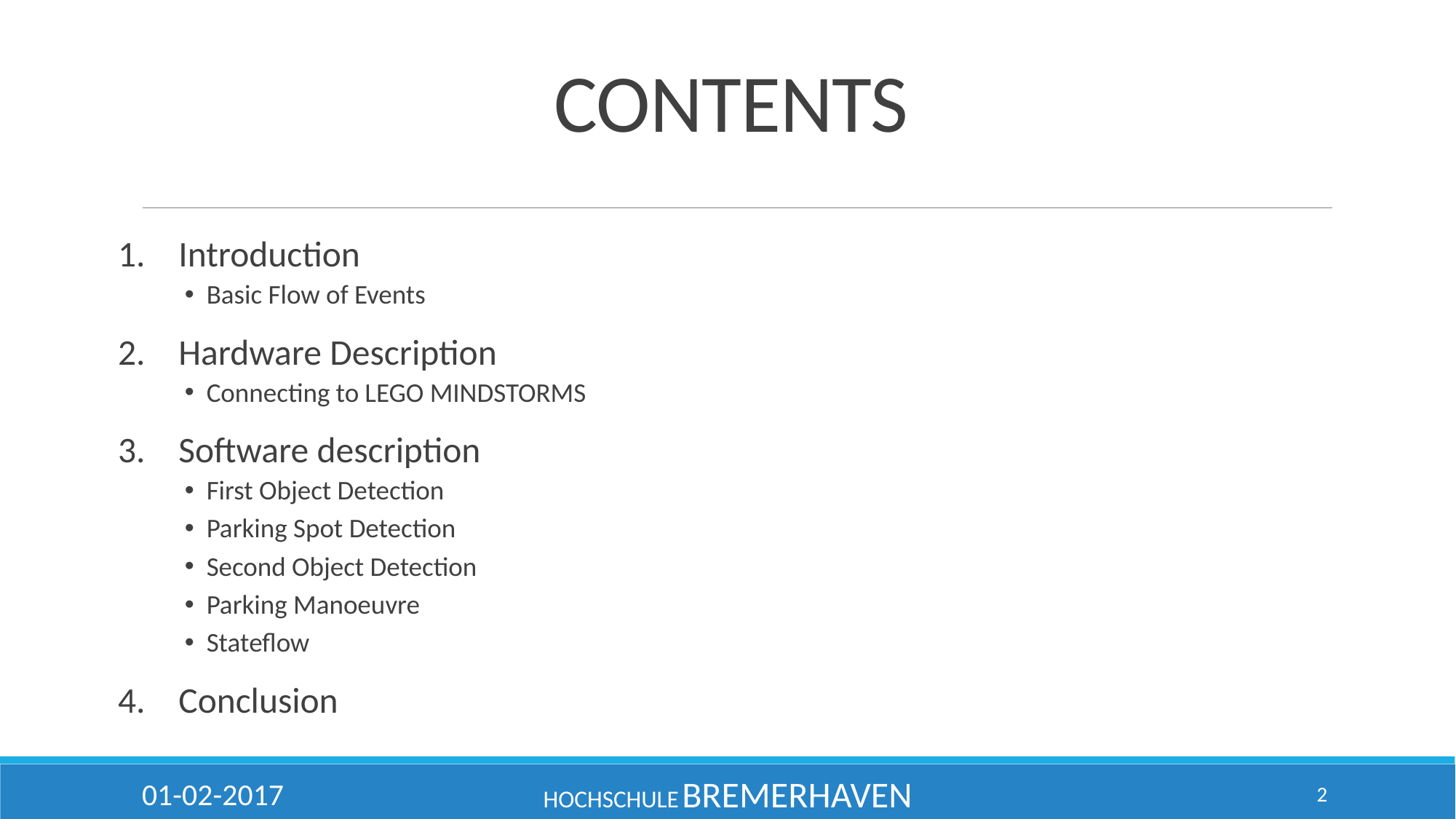

# CONTENTS
Introduction
Basic Flow of Events
Hardware Description
Connecting to LEGO MINDSTORMS
Software description
First Object Detection
Parking Spot Detection
Second Object Detection
Parking Manoeuvre
Stateflow
Conclusion
01-02-2017
HOCHSCHULE BREMERHAVEN
2